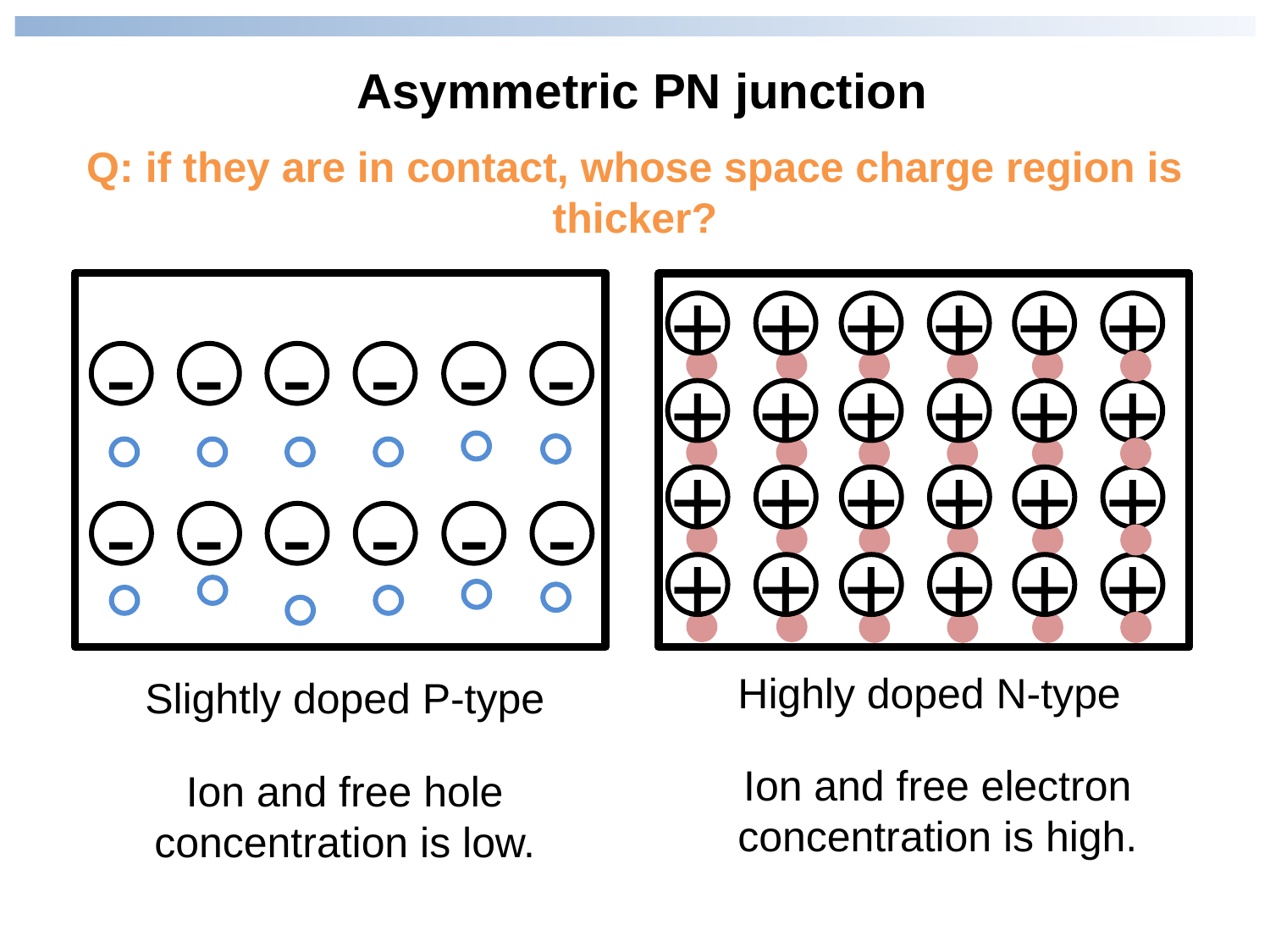

Asymmetric PN junction
Q: if they are in contact, whose space charge region is thicker?

+
+
+
+
+
+
+
+
+
+
+
+
+
+
+
+
+
+
+
+
+
+
+
+
-
-
-
-
-
-
-
-
-
-
-
-

Highly doped N-type
Slightly doped P-type
Ion and free electron concentration is high.
Ion and free hole concentration is low.